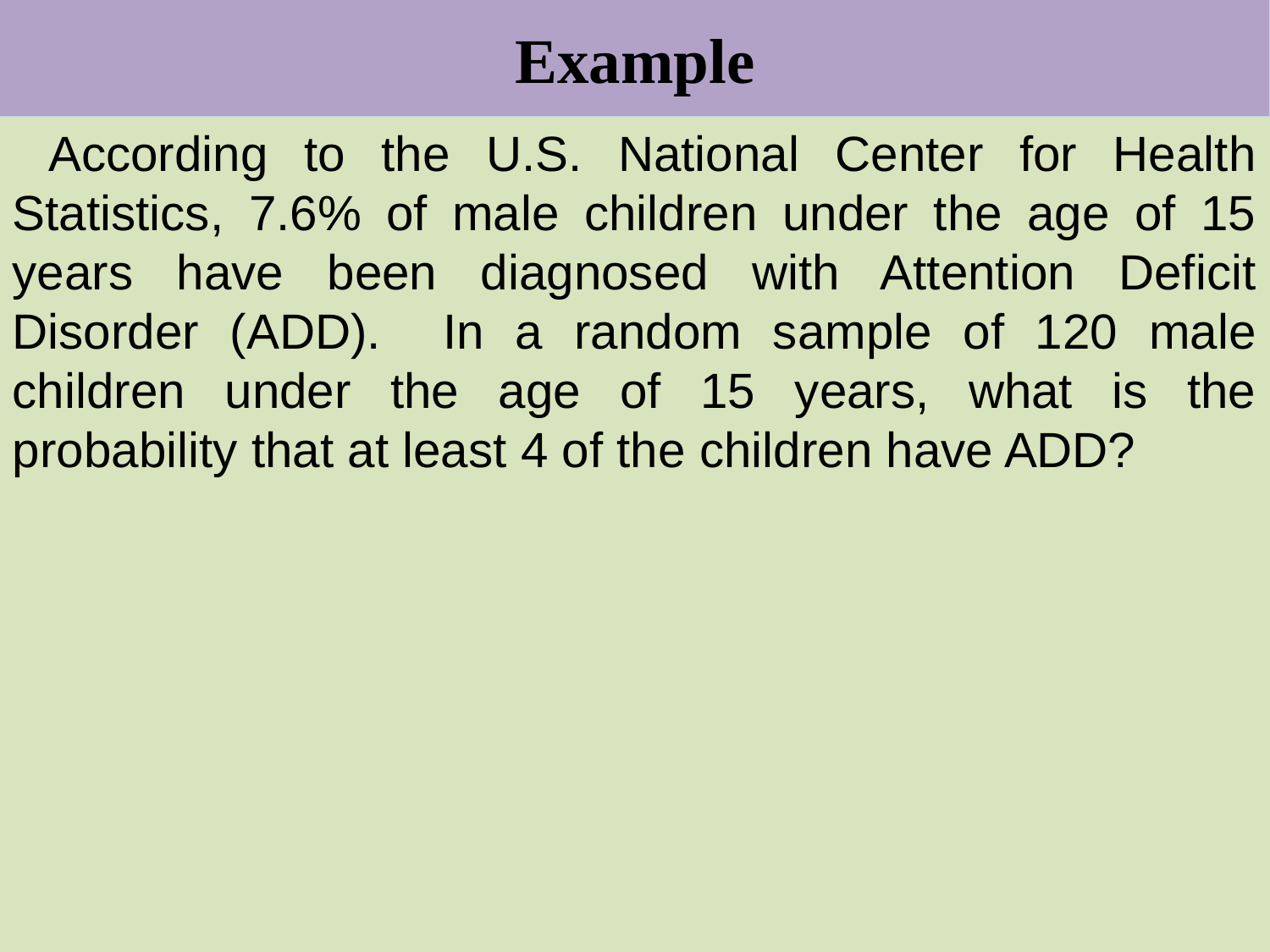

Example
 According to the U.S. National Center for Health Statistics, 7.6% of male children under the age of 15 years have been diagnosed with Attention Deficit Disorder (ADD).  In a random sample of 120 male children under the age of 15 years, what is the probability that at least 4 of the children have ADD?